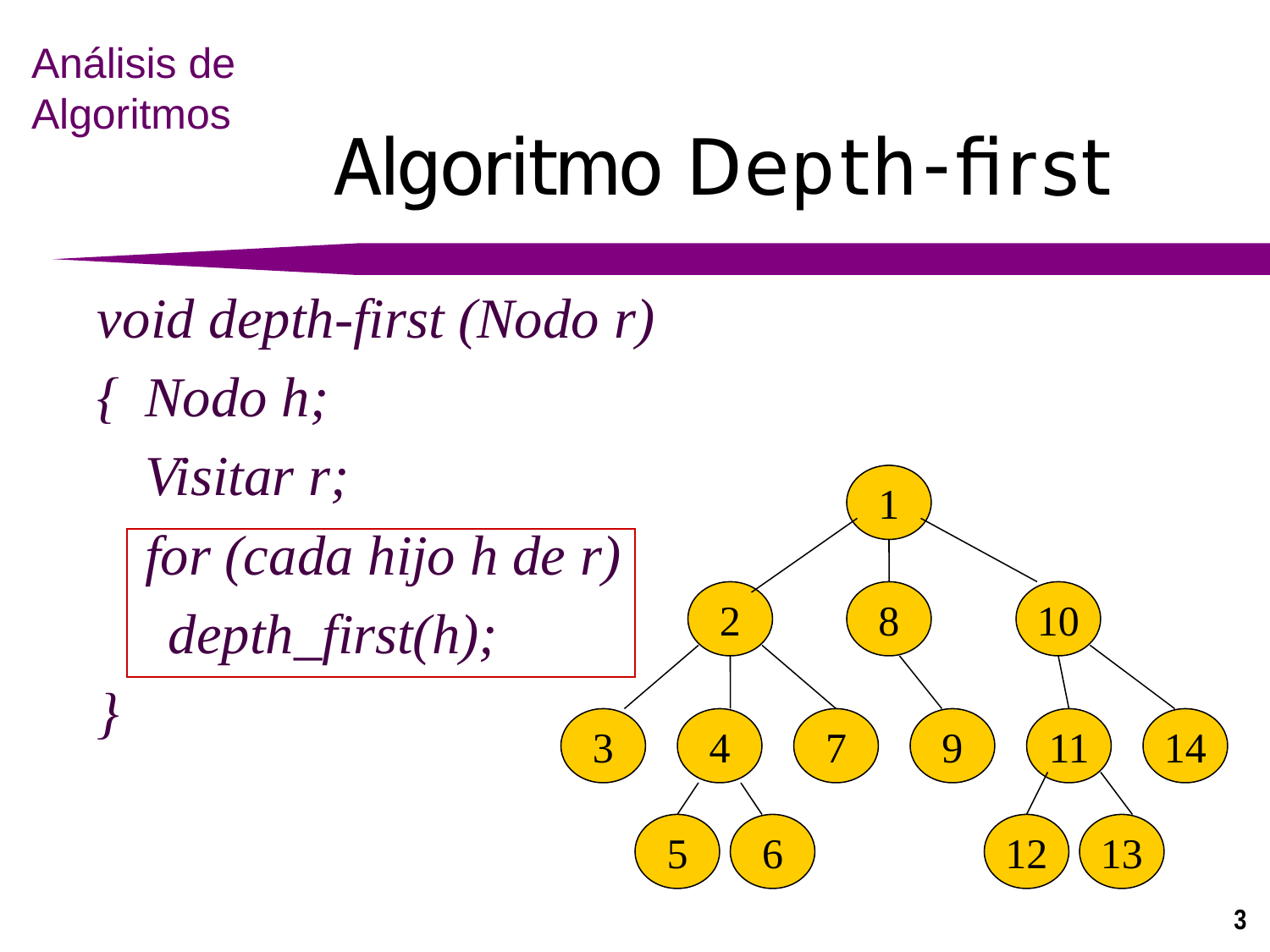

# Algoritmo Depth-first
void depth-first (Nodo r)
{ 	Nodo h;
   	Visitar r;
	for (cada hijo h de r)
     depth_first(h);
}
1

2
8
10

3
4
7
9
11
14

5
6
12
13
3